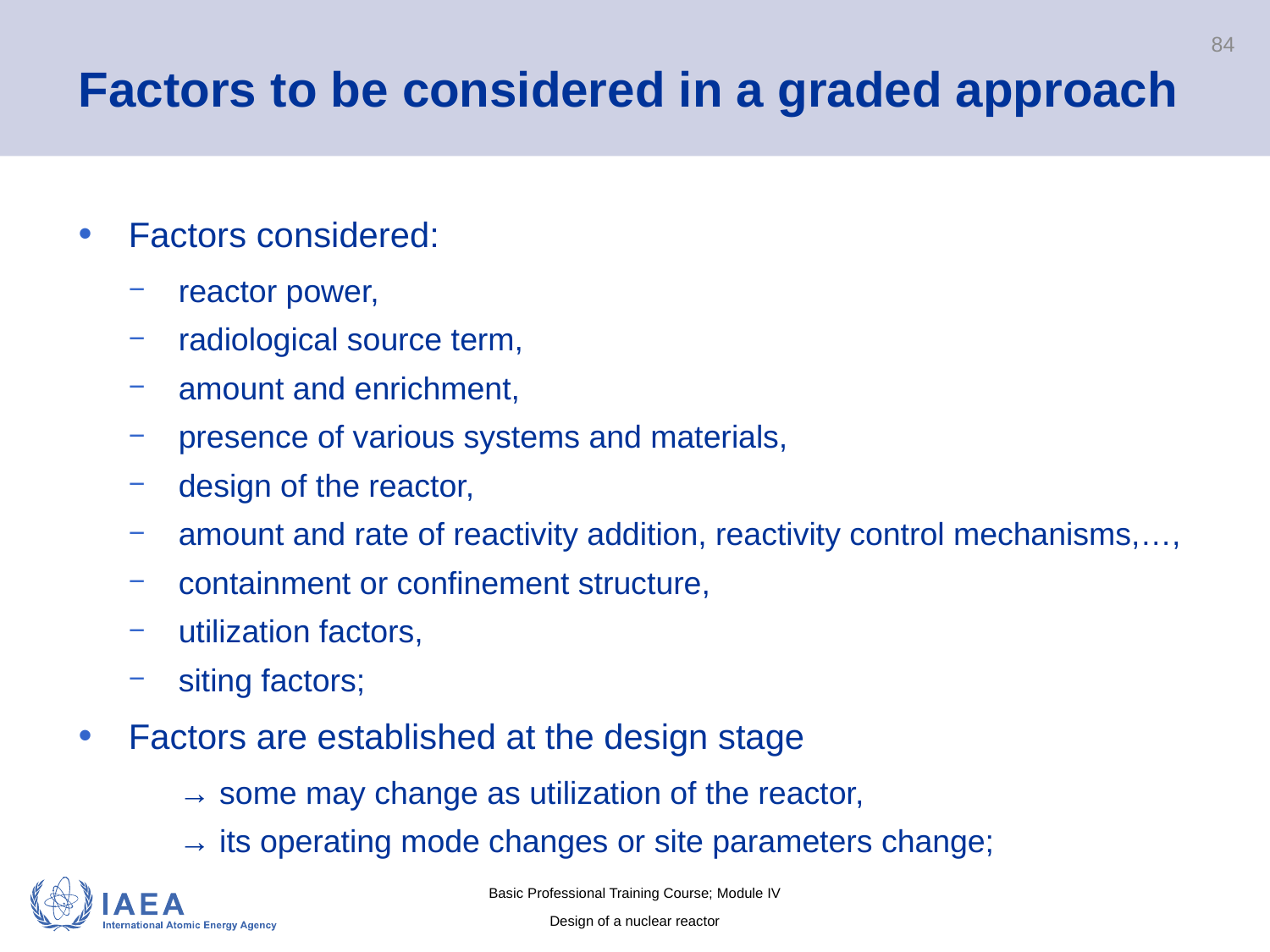

# Factors to be considered in a graded approach
84
Factors considered:
reactor power,
radiological source term,
amount and enrichment,
presence of various systems and materials,
design of the reactor,
amount and rate of reactivity addition, reactivity control mechanisms,…,
containment or confinement structure,
utilization factors,
siting factors;
Factors are established at the design stage
→ some may change as utilization of the reactor,
→ its operating mode changes or site parameters change;